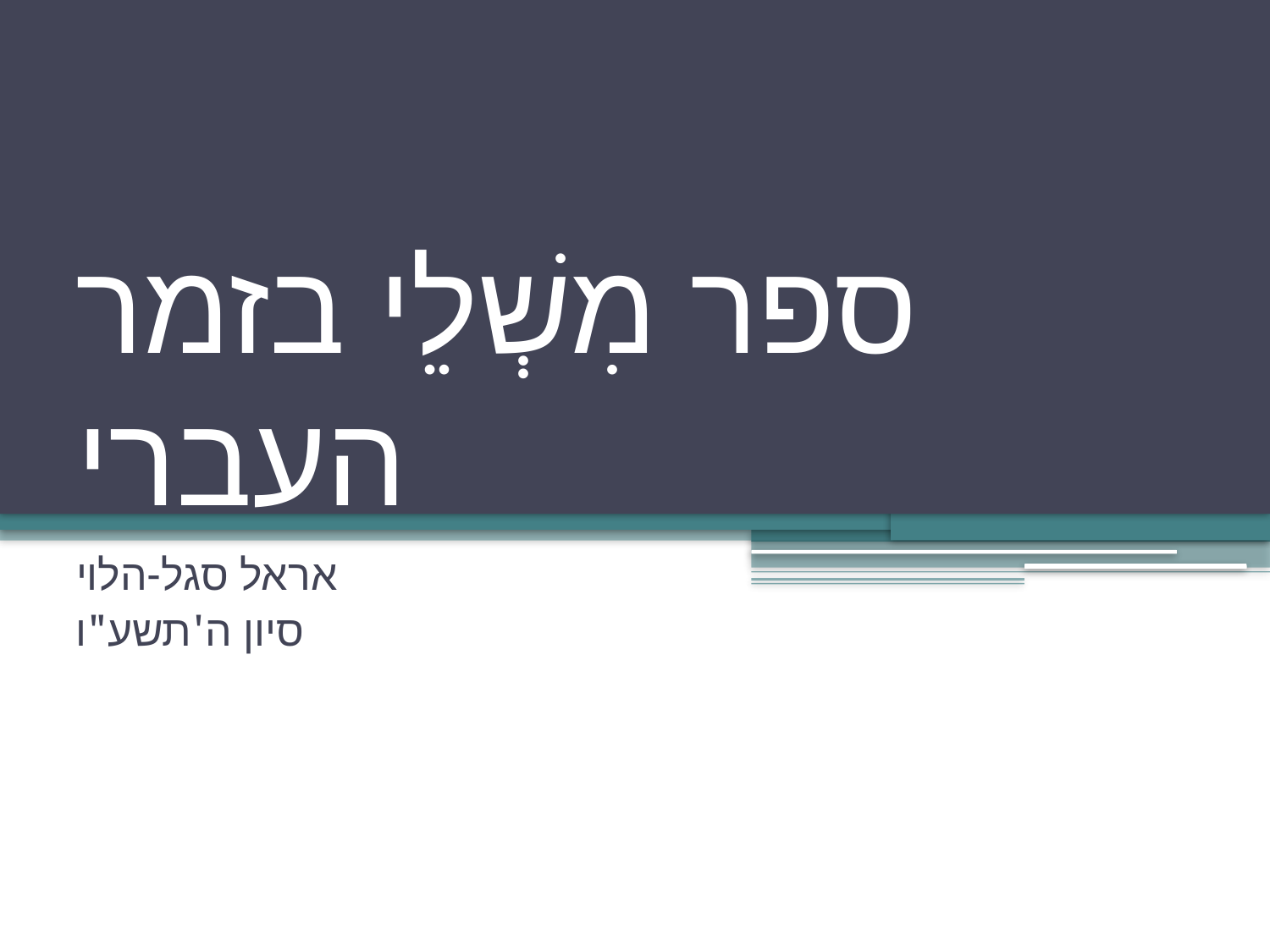

# ספר מִשְׁלֵי בזמר העברי
אראל סגל-הלוי
סיון ה'תשע"ו